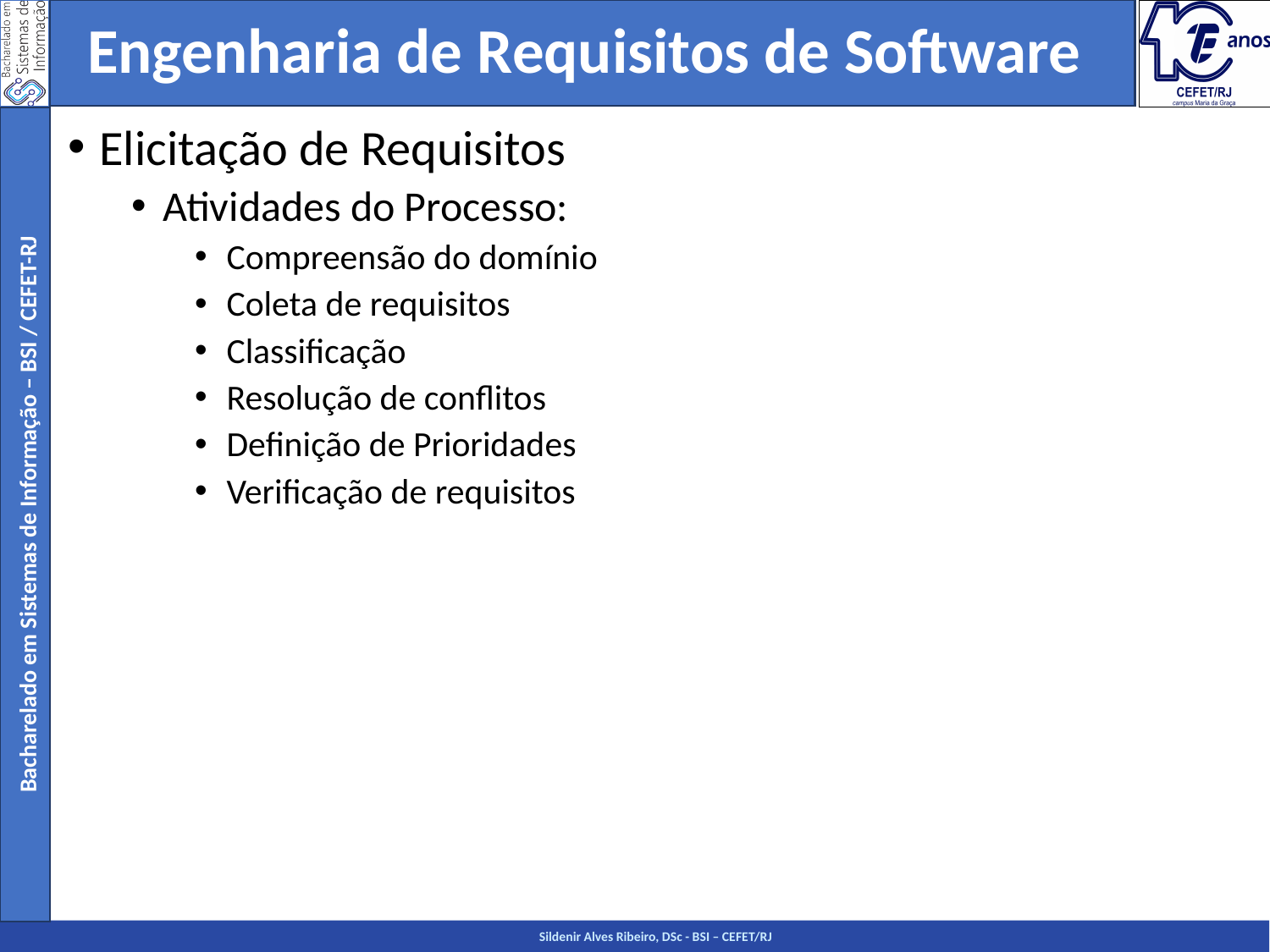

Engenharia de Requisitos de Software
Elicitação de Requisitos
Atividades do Processo:
Compreensão do domínio
Coleta de requisitos
Classificação
Resolução de conflitos
Definição de Prioridades
Verificação de requisitos